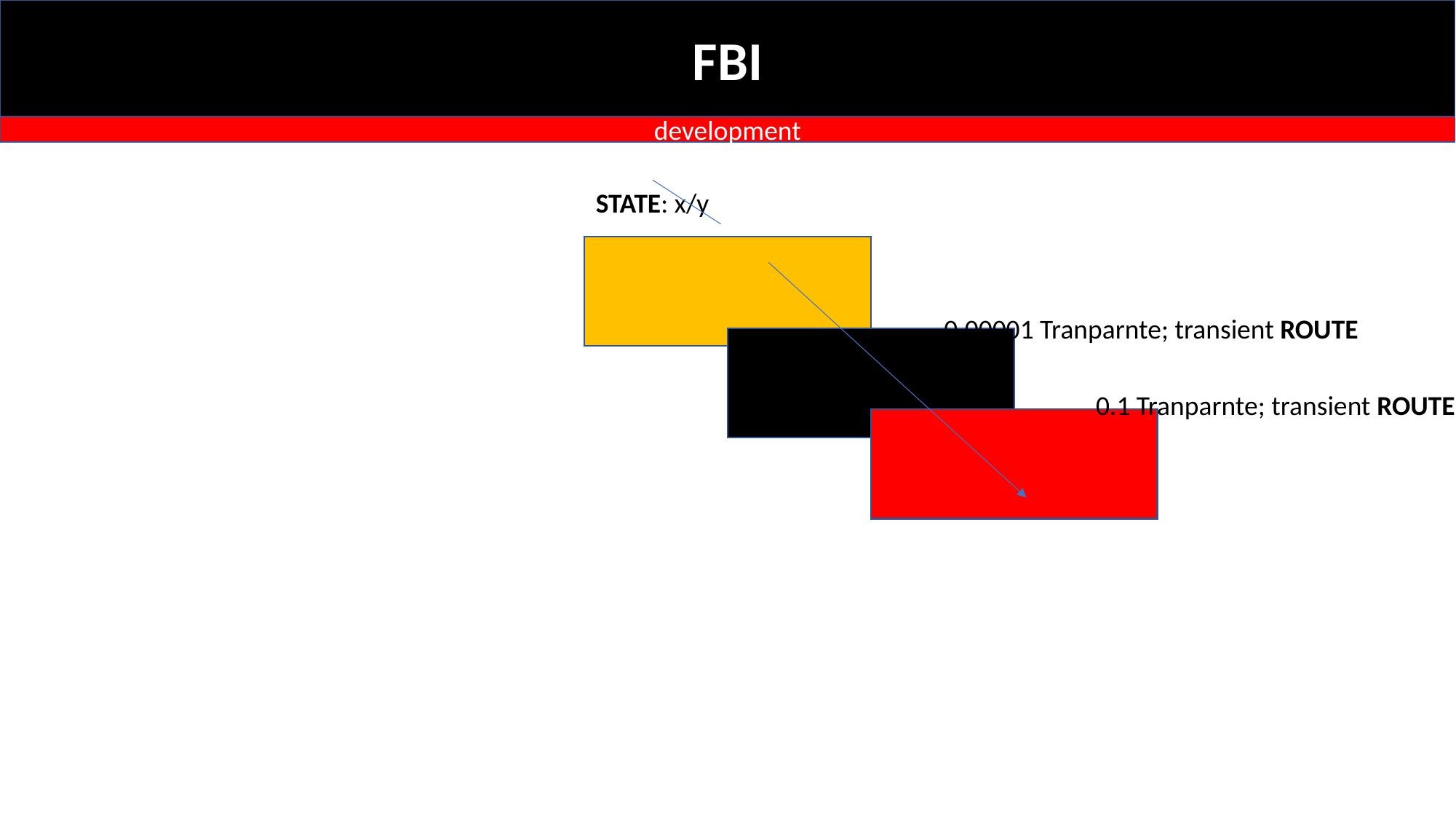

FBI
development
STATE: x/y

0.00001 Tranparnte; transient ROUTE

0.1 Tranparnte; transient ROUTE